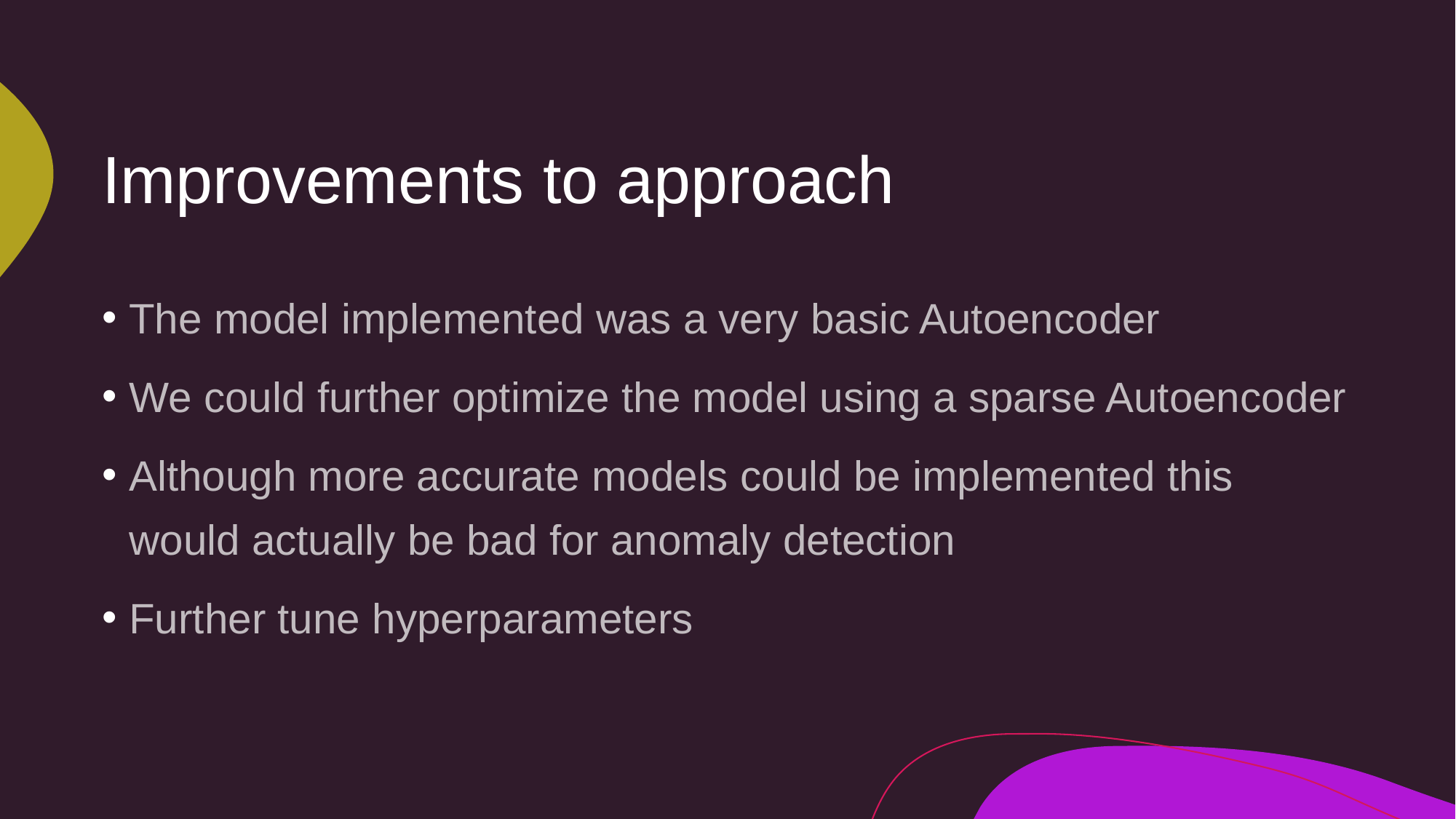

# Improvements to approach
The model implemented was a very basic Autoencoder
We could further optimize the model using a sparse Autoencoder
Although more accurate models could be implemented this would actually be bad for anomaly detection
Further tune hyperparameters